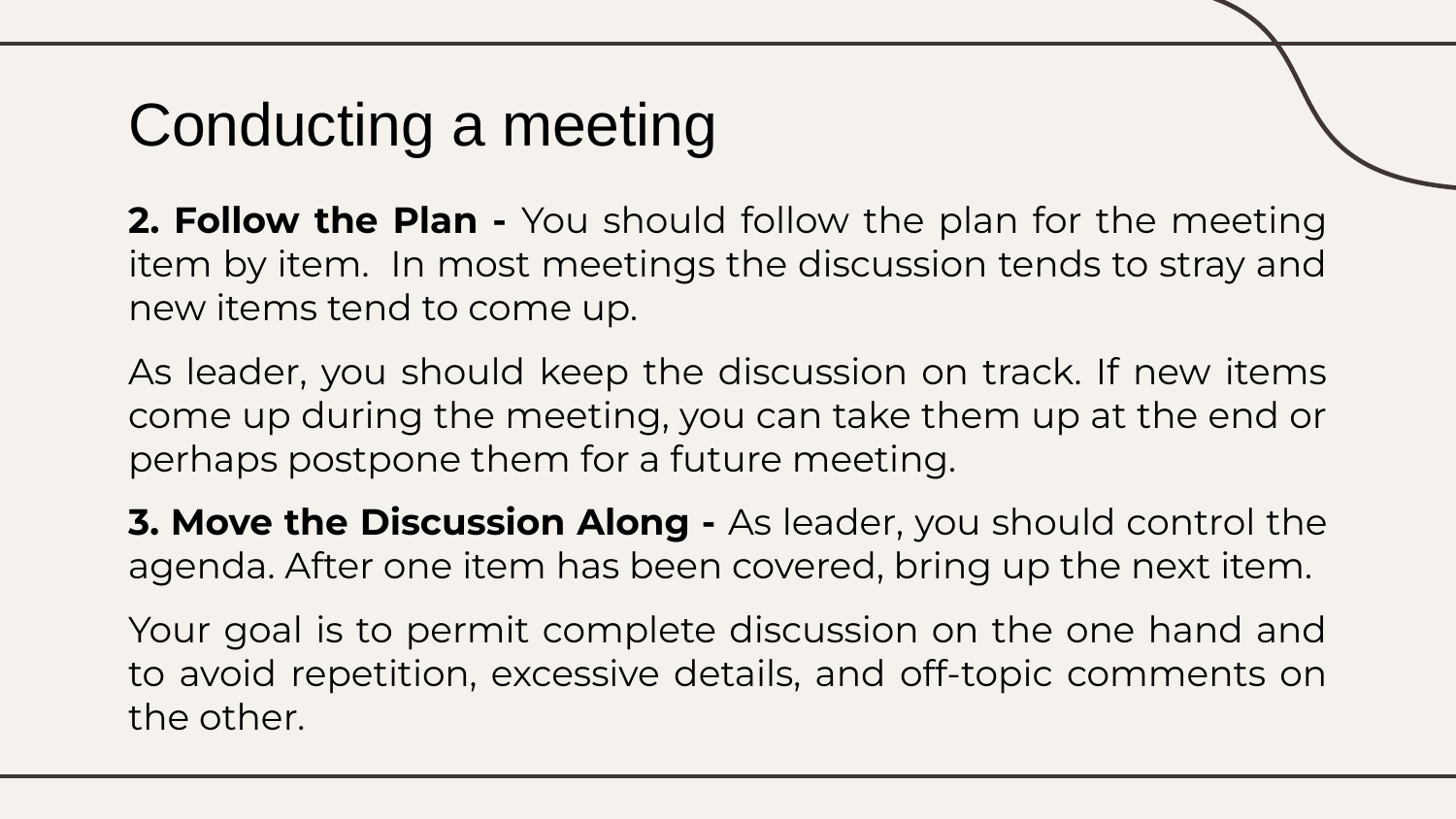

# Conducting a meeting
2. Follow the Plan - You should follow the plan for the meeting item by item.  In most meetings the discussion tends to stray and new items tend to come up.
As leader, you should keep the discussion on track. If new items come up during the meeting, you can take them up at the end or perhaps postpone them for a future meeting.
3. Move the Discussion Along - As leader, you should control the agenda. After one item has been covered, bring up the next item.
Your goal is to permit complete discussion on the one hand and to avoid repetition, excessive details, and off-topic comments on the other.